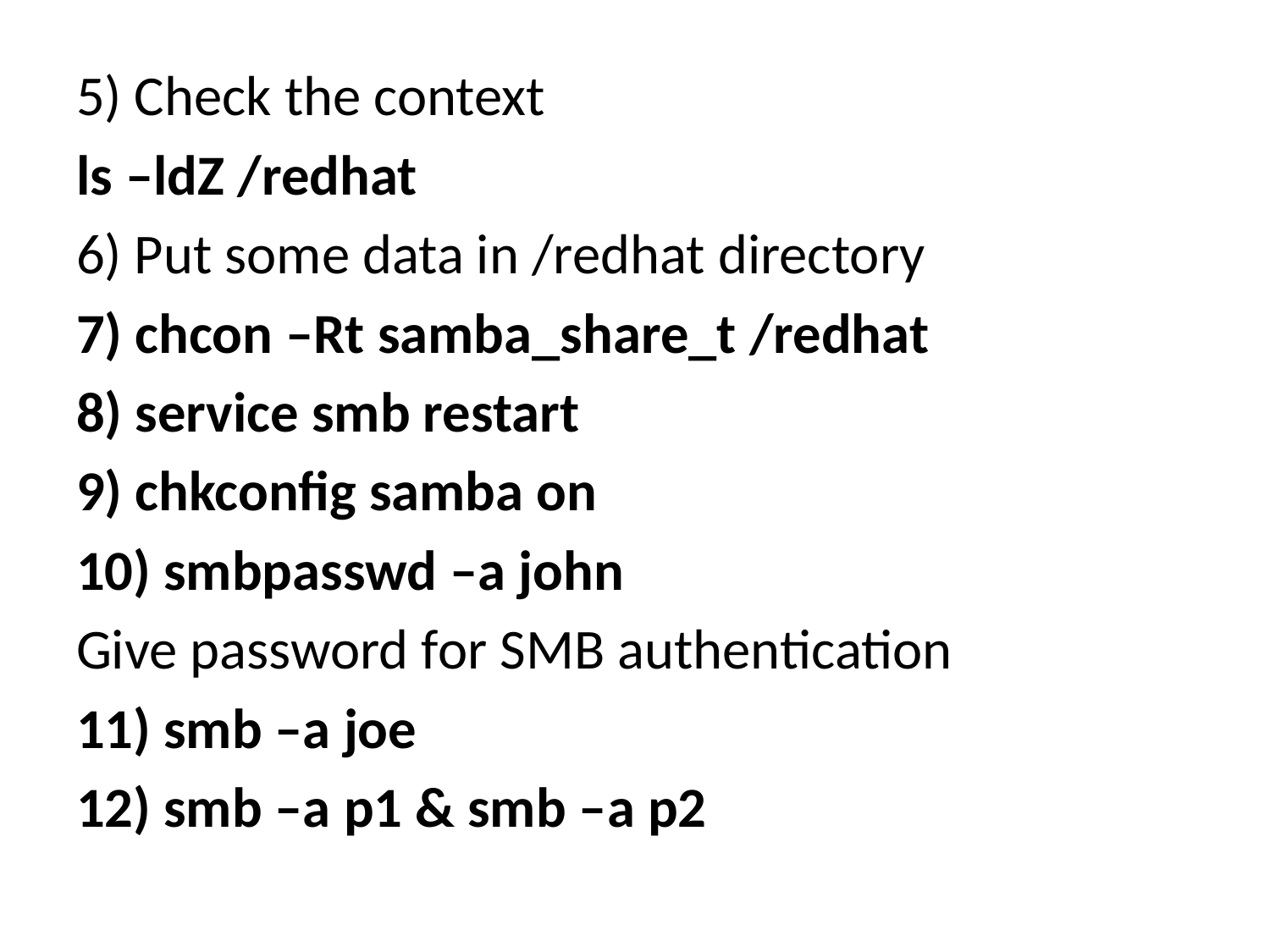

5) Check the context
ls –ldZ /redhat
6) Put some data in /redhat directory
7) chcon –Rt samba_share_t /redhat
8) service smb restart
9) chkconfig samba on
10) smbpasswd –a john
Give password for SMB authentication
11) smb –a joe
12) smb –a p1 & smb –a p2